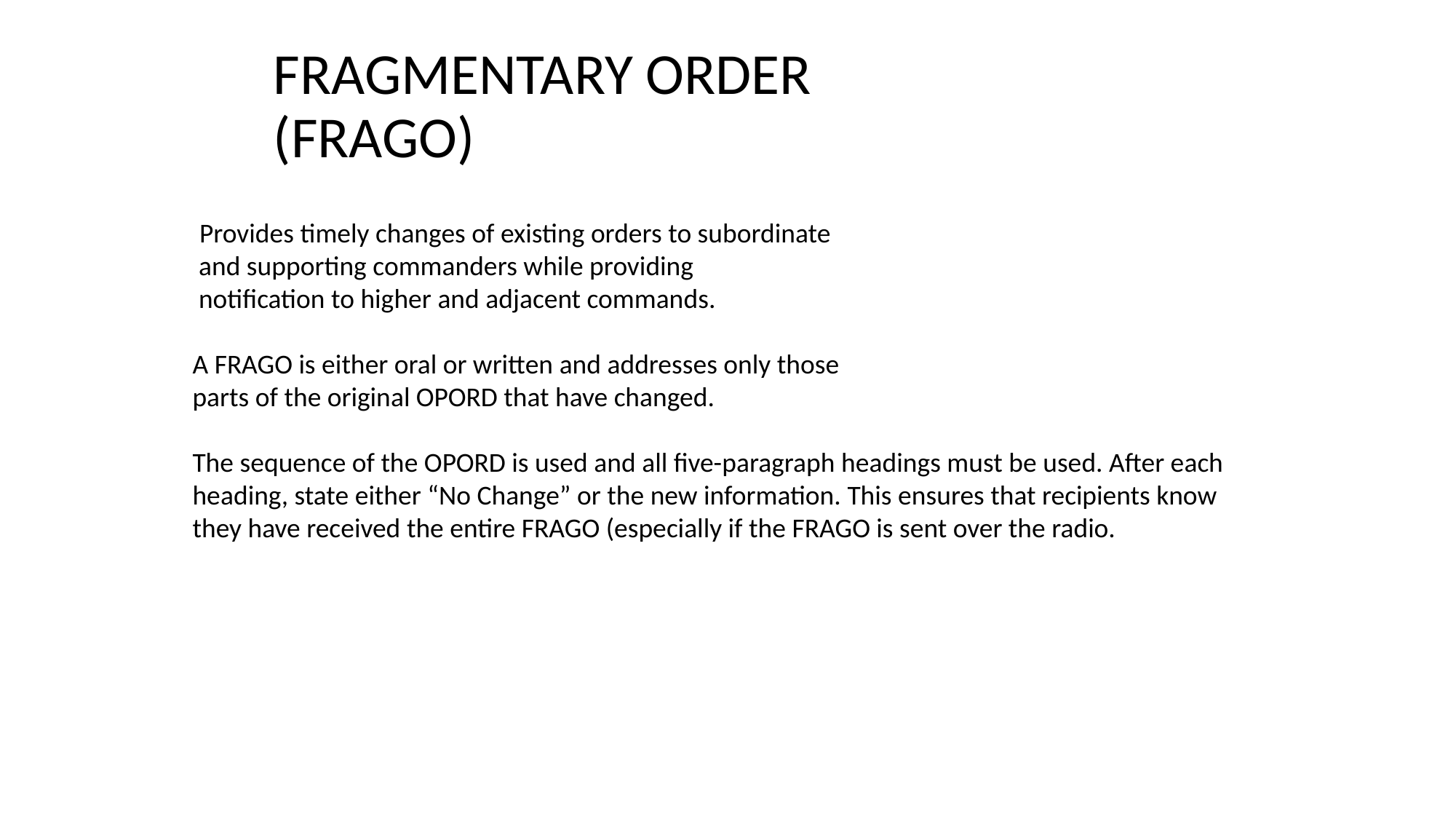

# FRAGMENTARY ORDER (FRAGO)
 Provides timely changes of existing orders to subordinate
 and supporting commanders while providing
 notification to higher and adjacent commands.

A FRAGO is either oral or written and addresses only those
parts of the original OPORD that have changed.

The sequence of the OPORD is used and all five-paragraph headings must be used. After each heading, state either “No Change” or the new information. This ensures that recipients know they have received the entire FRAGO (especially if the FRAGO is sent over the radio.